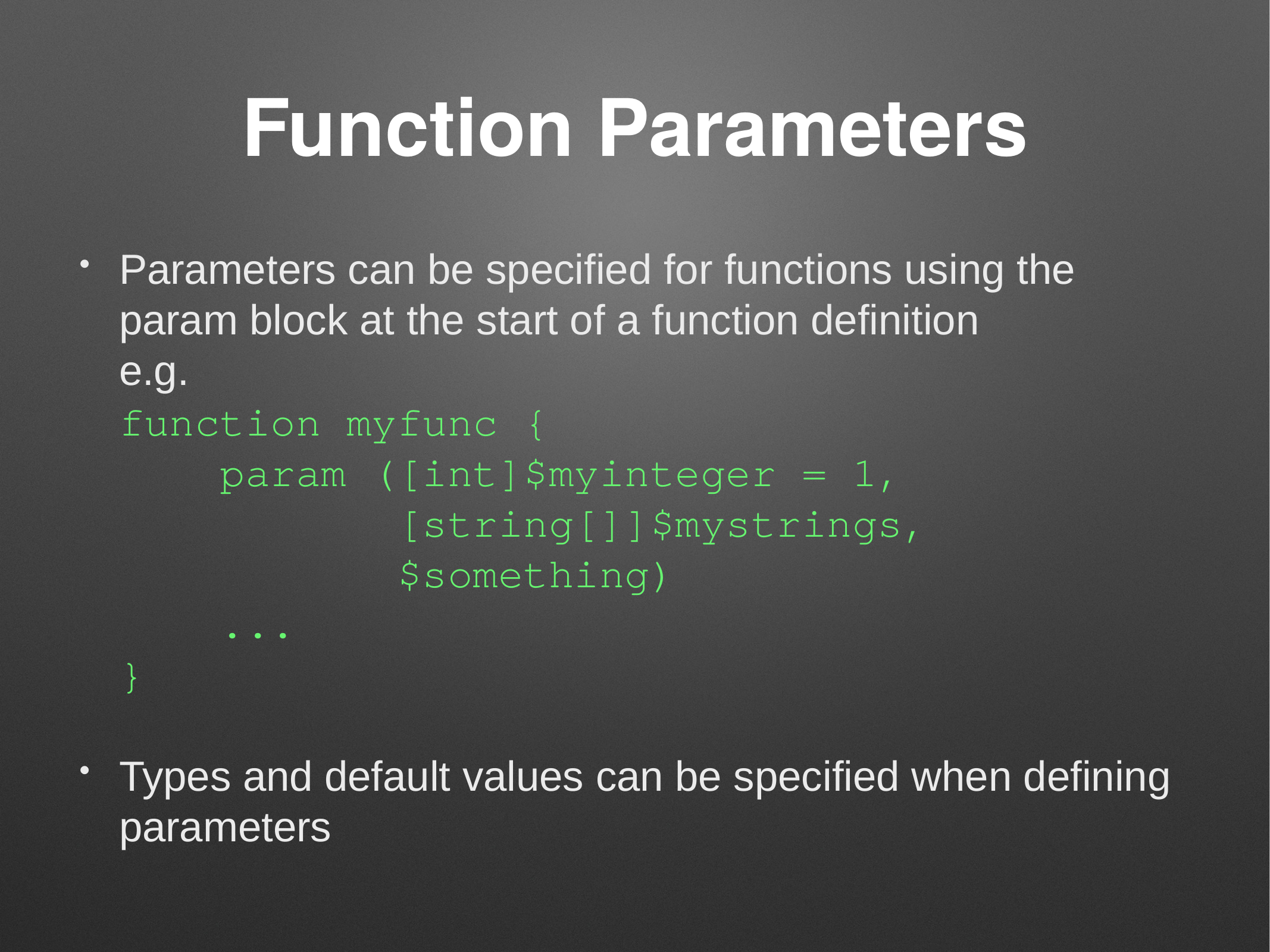

# Function Parameters
Parameters can be specified for functions using the param block at the start of a function definition
e.g.
function myfunc {
    param ([int]$myinteger = 1,
           [string[]]$mystrings,
           $something)
    ...
}
Types and default values can be specified when defining parameters